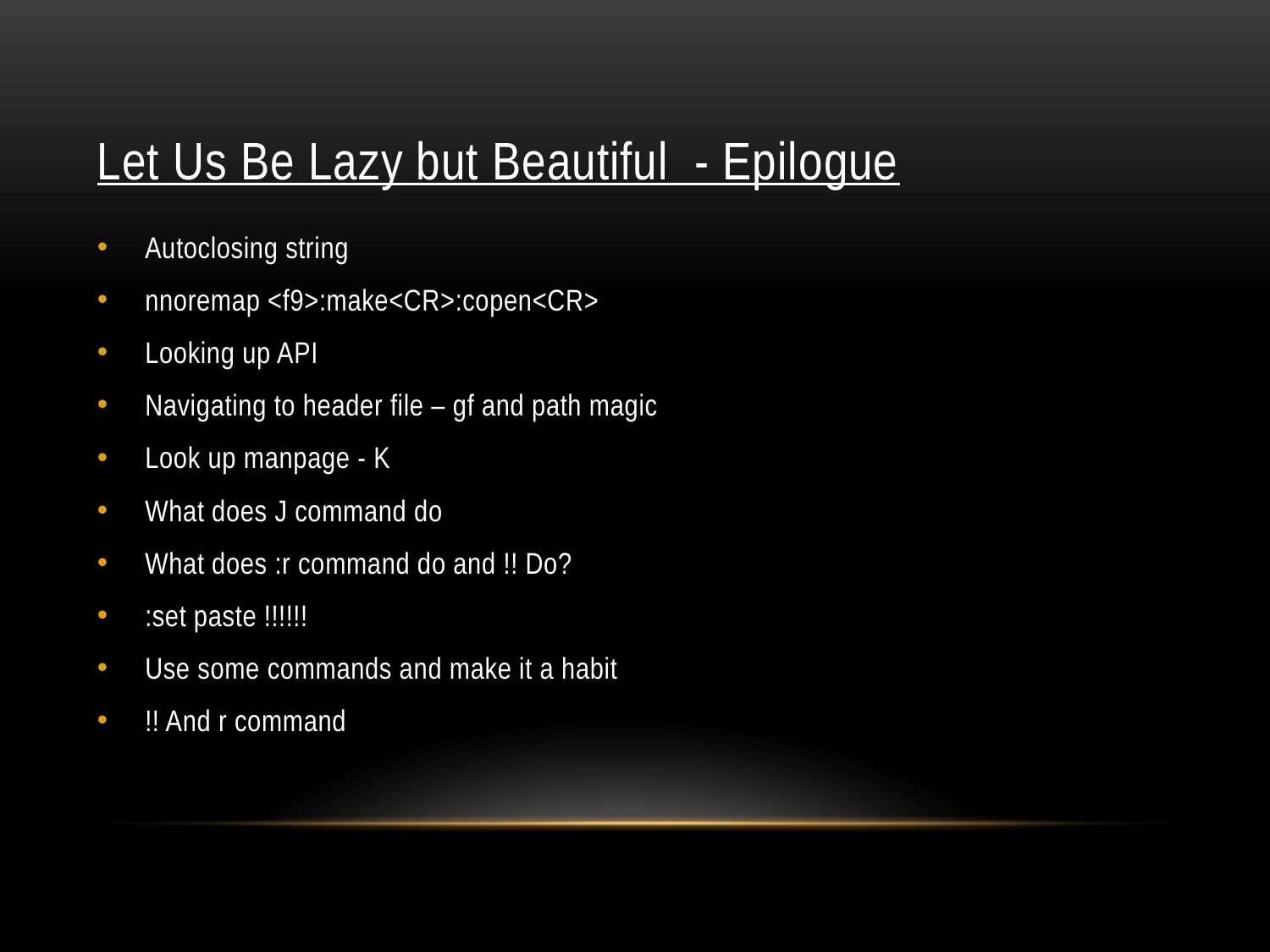

# Let Us Be Lazy but Beautiful  - Epilogue
Autoclosing string
nnoremap <f9>:make<CR>:copen<CR>
Looking up API
Navigating to header file – gf and path magic
Look up manpage - K
What does J command do
What does :r command do and !! Do?
:set paste !!!!!!
Use some commands and make it a habit
!! And r command